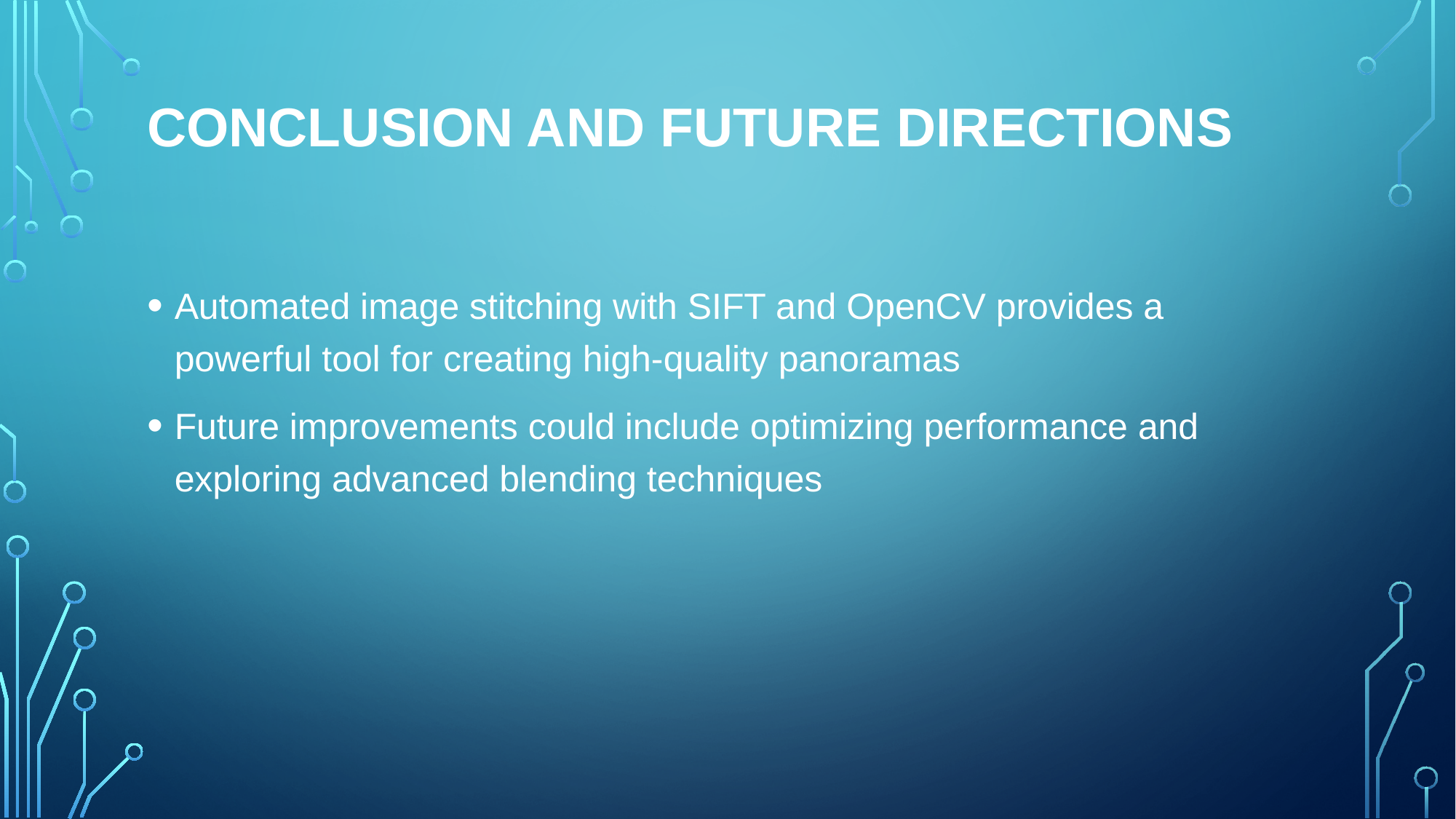

# Conclusion and Future Directions
Automated image stitching with SIFT and OpenCV provides a powerful tool for creating high-quality panoramas
Future improvements could include optimizing performance and exploring advanced blending techniques